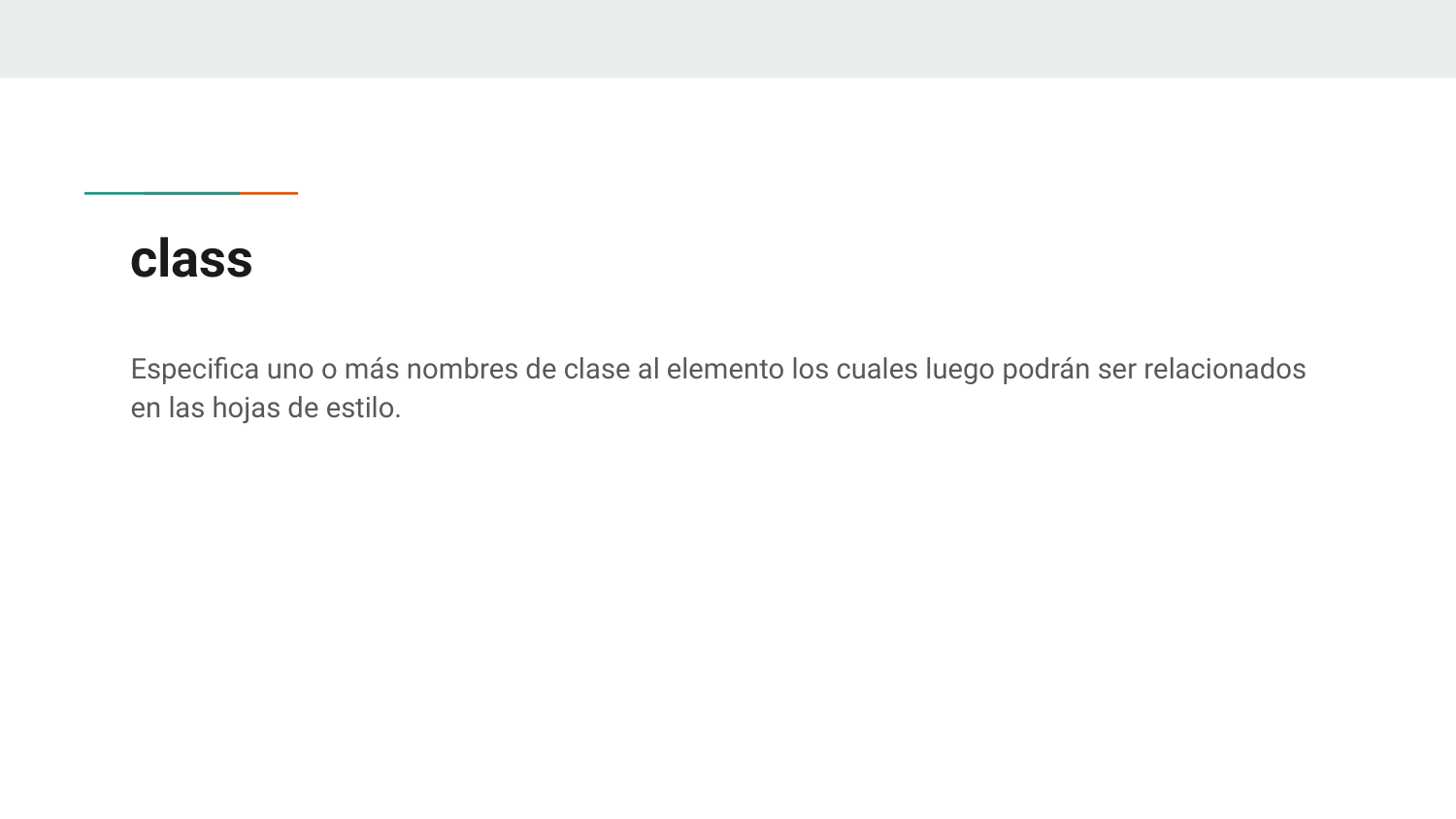

# class
Especifica uno o más nombres de clase al elemento los cuales luego podrán ser relacionados en las hojas de estilo.